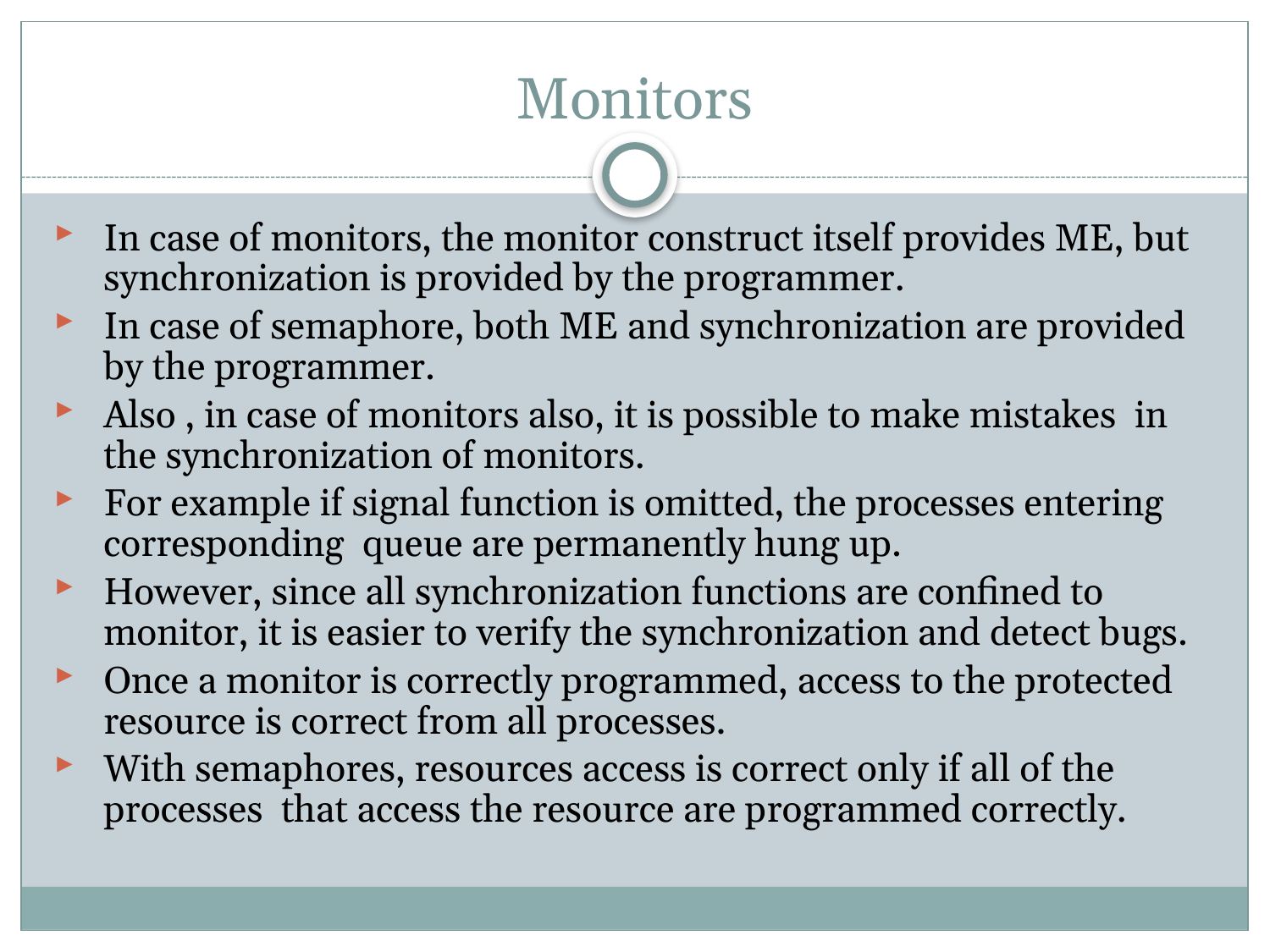

# Monitors
In case of monitors, the monitor construct itself provides ME, but synchronization is provided by the programmer.
In case of semaphore, both ME and synchronization are provided by the programmer.
Also , in case of monitors also, it is possible to make mistakes  in the synchronization of monitors.
For example if signal function is omitted, the processes entering corresponding  queue are permanently hung up.
However, since all synchronization functions are confined to monitor, it is easier to verify the synchronization and detect bugs.
Once a monitor is correctly programmed, access to the protected resource is correct from all processes.
With semaphores, resources access is correct only if all of the processes  that access the resource are programmed correctly.